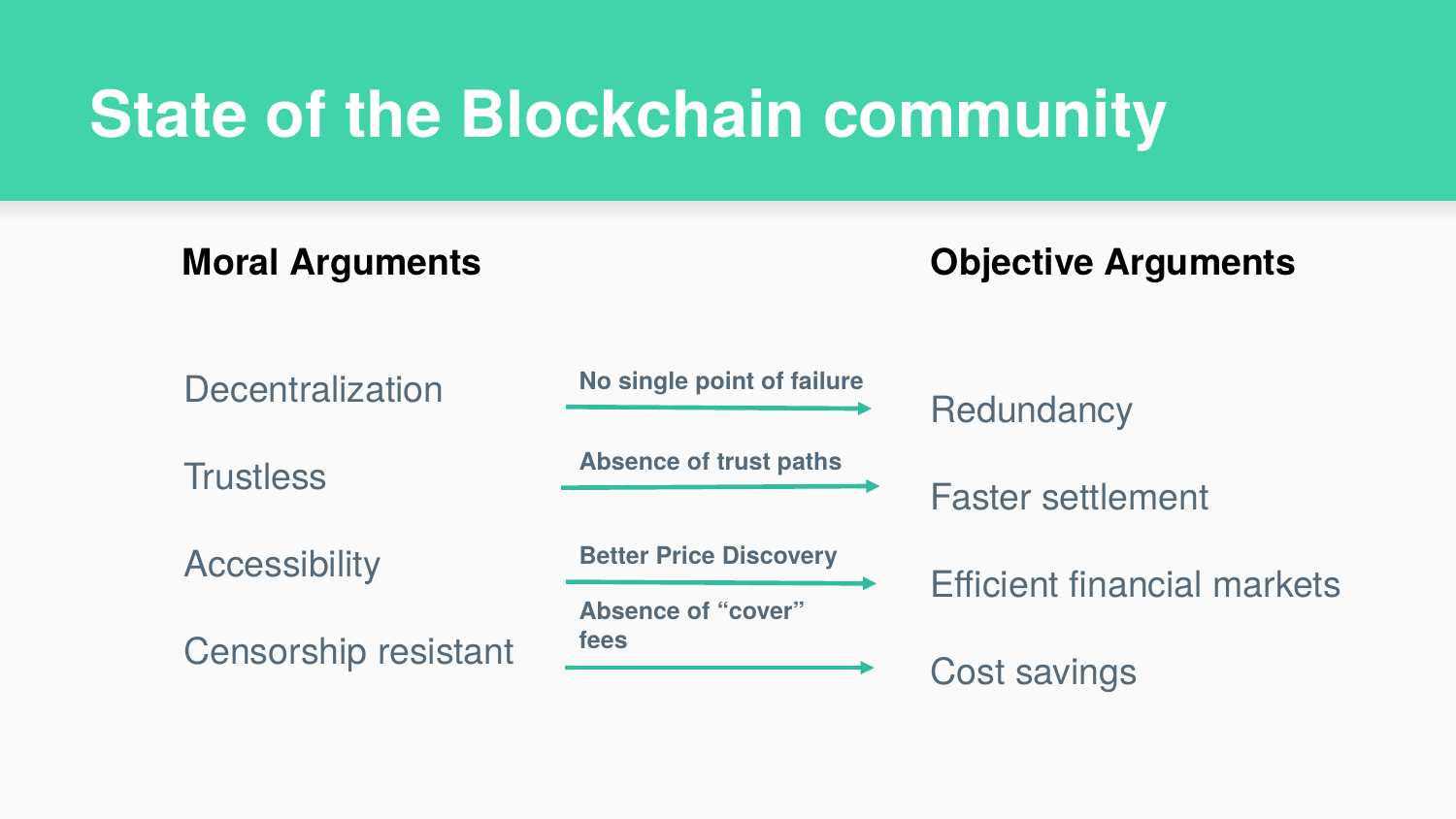

# State of the Blockchain community

Moral Arguments
Objective Arguments
Decentralization

Trustless

Accessibility

Censorship resistant

Redundancy

Faster settlement

Efficient financial markets

Cost savings

No single point of failure
Absence of trust paths
Better Price Discovery
Absence of “cover” fees